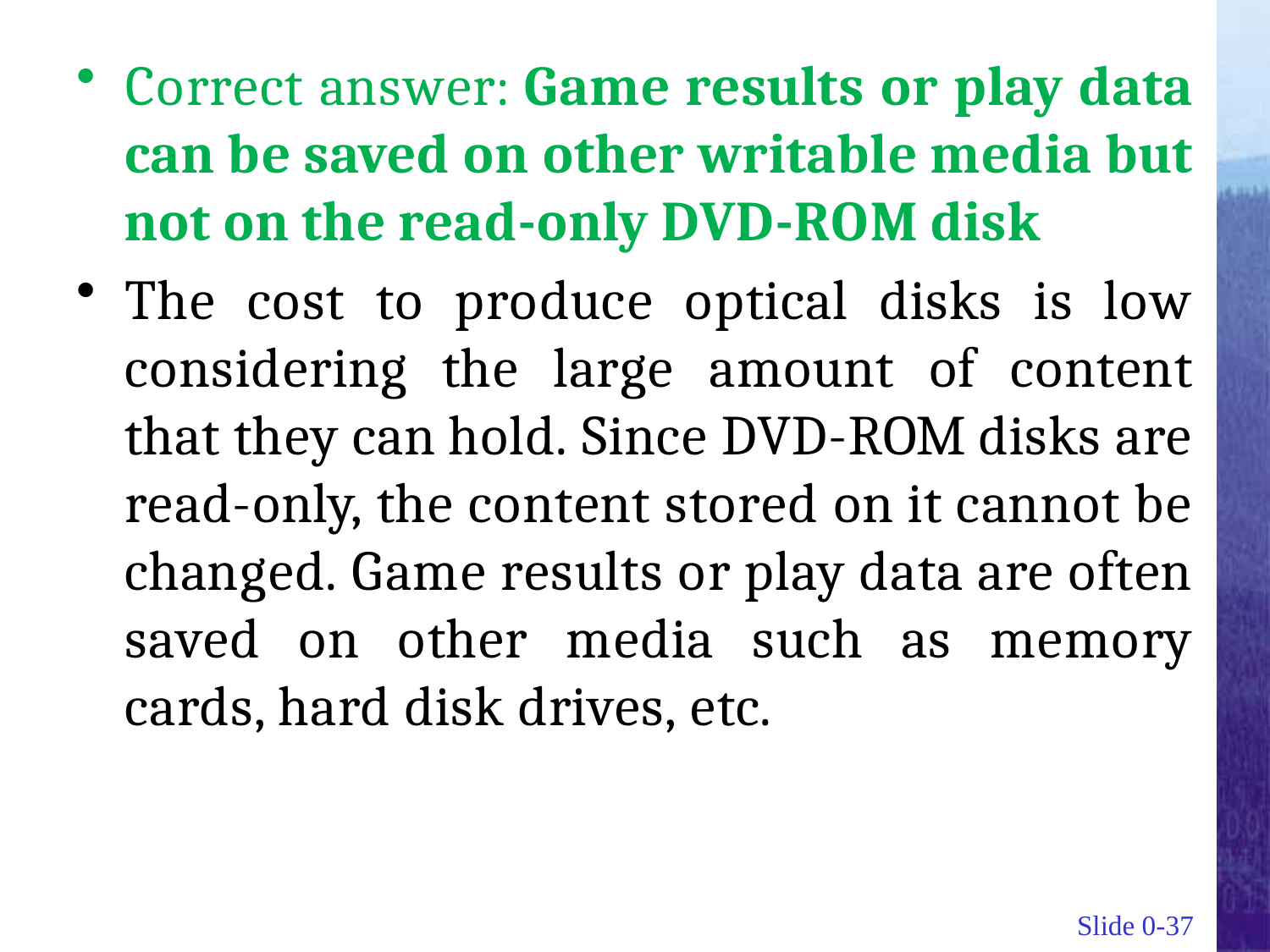

Correct answer: Game results or play data can be saved on other writable media but not on the read-only DVD-ROM disk
The cost to produce optical disks is low considering the large amount of content that they can hold. Since DVD-ROM disks are read-only, the content stored on it cannot be changed. Game results or play data are often saved on other media such as memory cards, hard disk drives, etc.